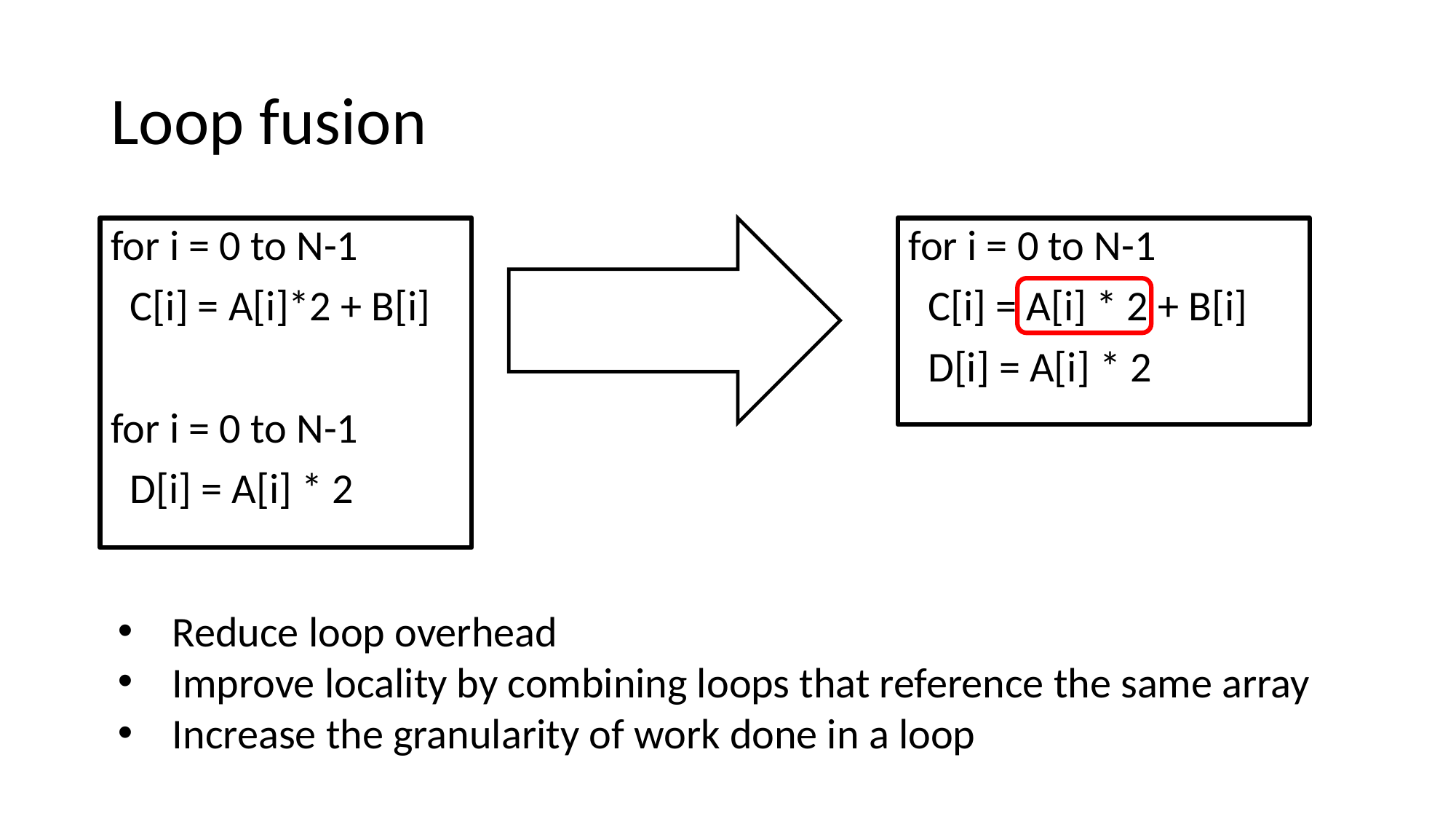

# Loop fusion
for i = 0 to N-1
  C[i] = A[i]*2 + B[i]

for i = 0 to N-1
  D[i] = A[i] * 2

for i = 0 to N-1
  C[i] = A[i] * 2 + B[i]
  D[i] = A[i] * 2

Reduce loop overhead
Improve locality by combining loops that reference the same array
Increase the granularity of work done in a loop